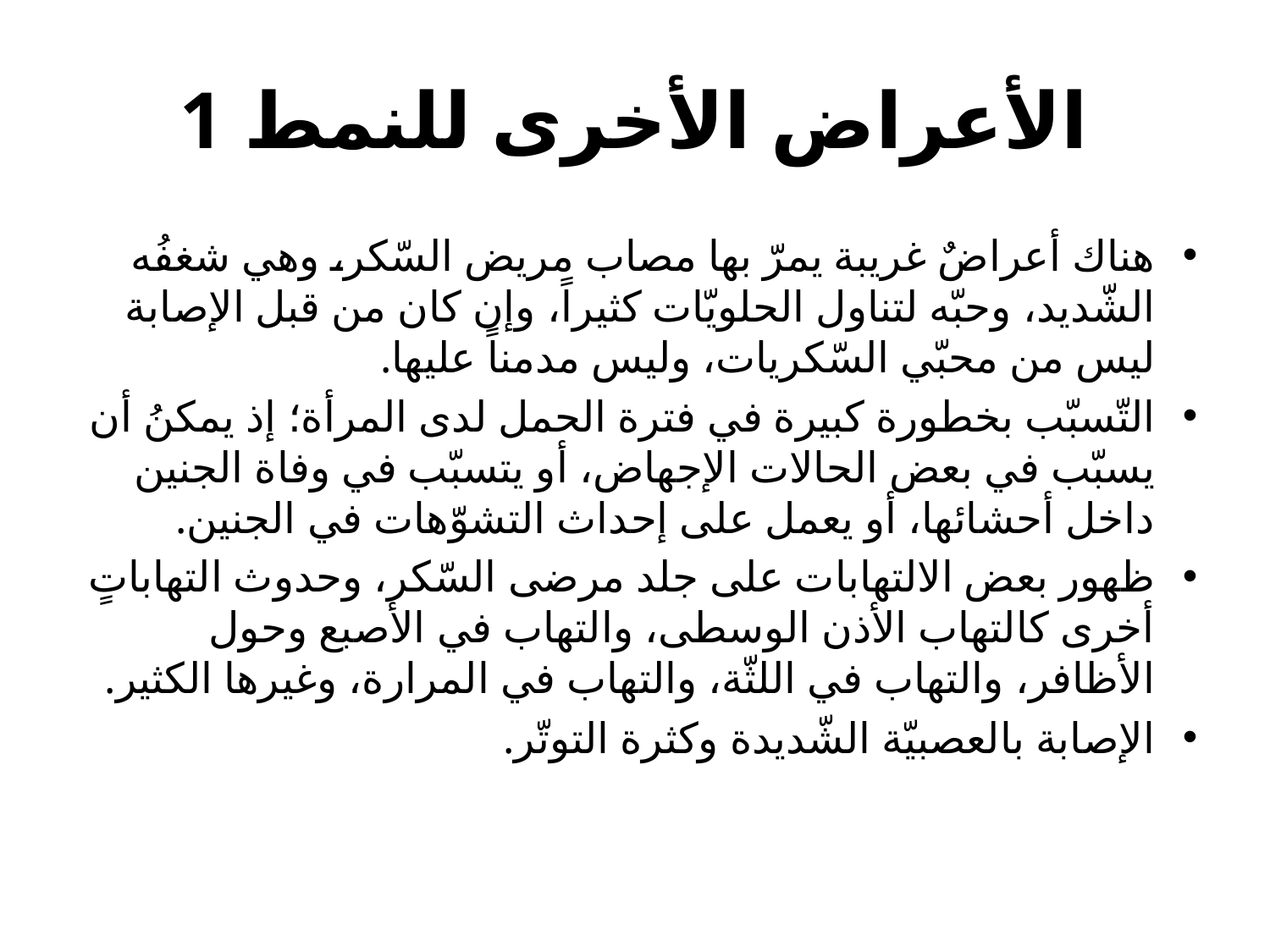

# الأعراض الأخرى للنمط 1
هناك أعراضٌ غريبة يمرّ بها مصاب مريض السّكر، وهي شغفُه الشّديد، وحبّه لتناول الحلويّات كثيراً، وإن كان من قبل الإصابة ليس من محبّي السّكريات، وليس مدمناً عليها.
التّسبّب بخطورة كبيرة في فترة الحمل لدى المرأة؛ إذ يمكنُ أن يسبّب في بعض الحالات الإجهاض، أو يتسبّب في وفاة الجنين داخل أحشائها، أو يعمل على إحداث التشوّهات في الجنين.
ظهور بعض الالتهابات على جلد مرضى السّكر، وحدوث التهاباتٍ أخرى كالتهاب الأذن الوسطى، والتهاب في الأصبع وحول الأظافر، والتهاب في اللثّة، والتهاب في المرارة، وغيرها الكثير.
الإصابة بالعصبيّة الشّديدة وكثرة التوتّر.